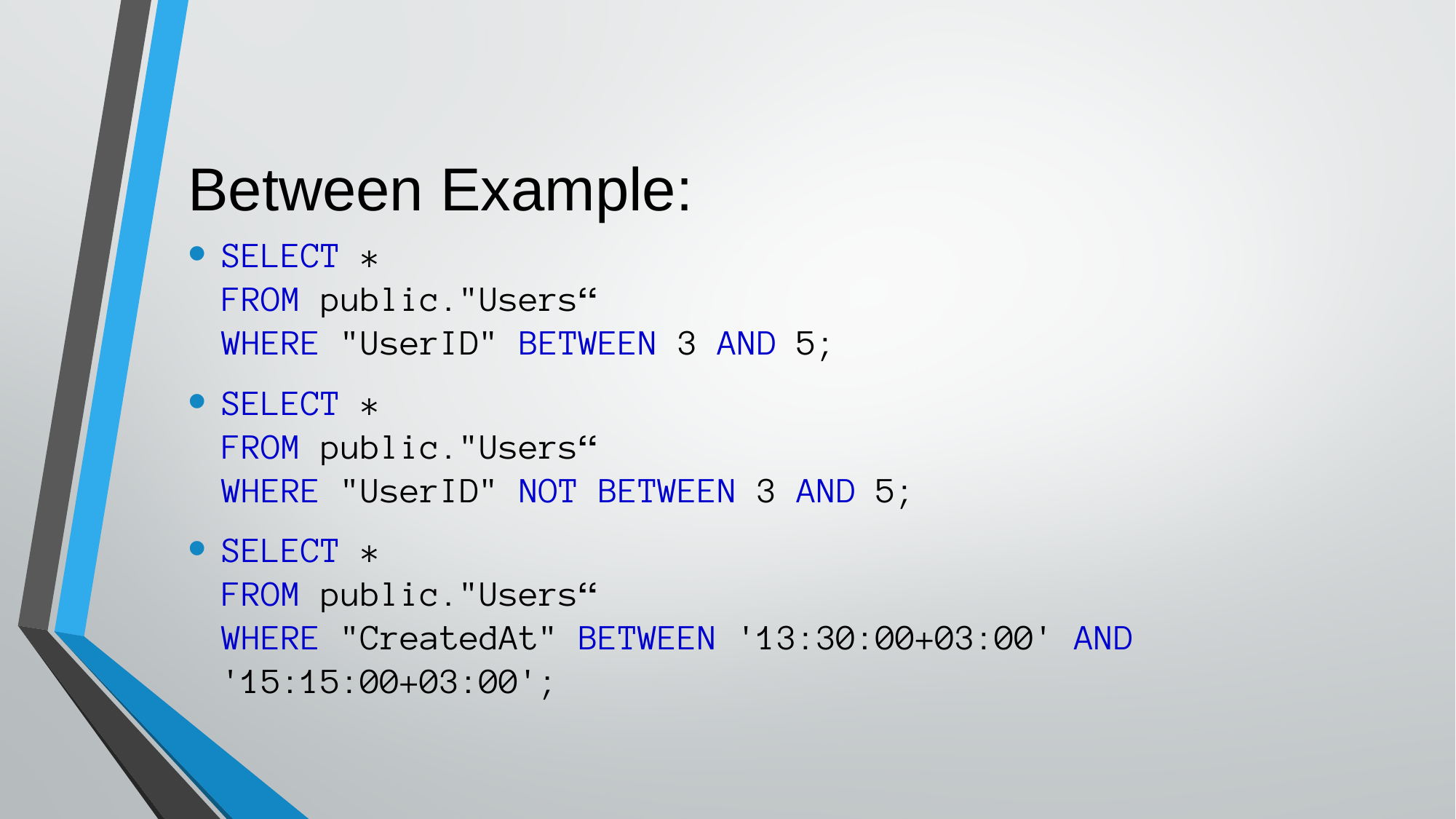

# Between Example:
SELECT *
FROM public."Users“
WHERE "UserID" BETWEEN 3 AND 5;
SELECT *
FROM public."Users“
WHERE "UserID" NOT BETWEEN 3 AND 5;
SELECT *
FROM public."Users“
WHERE "CreatedAt" BETWEEN '13:30:00+03:00' AND '15:15:00+03:00';